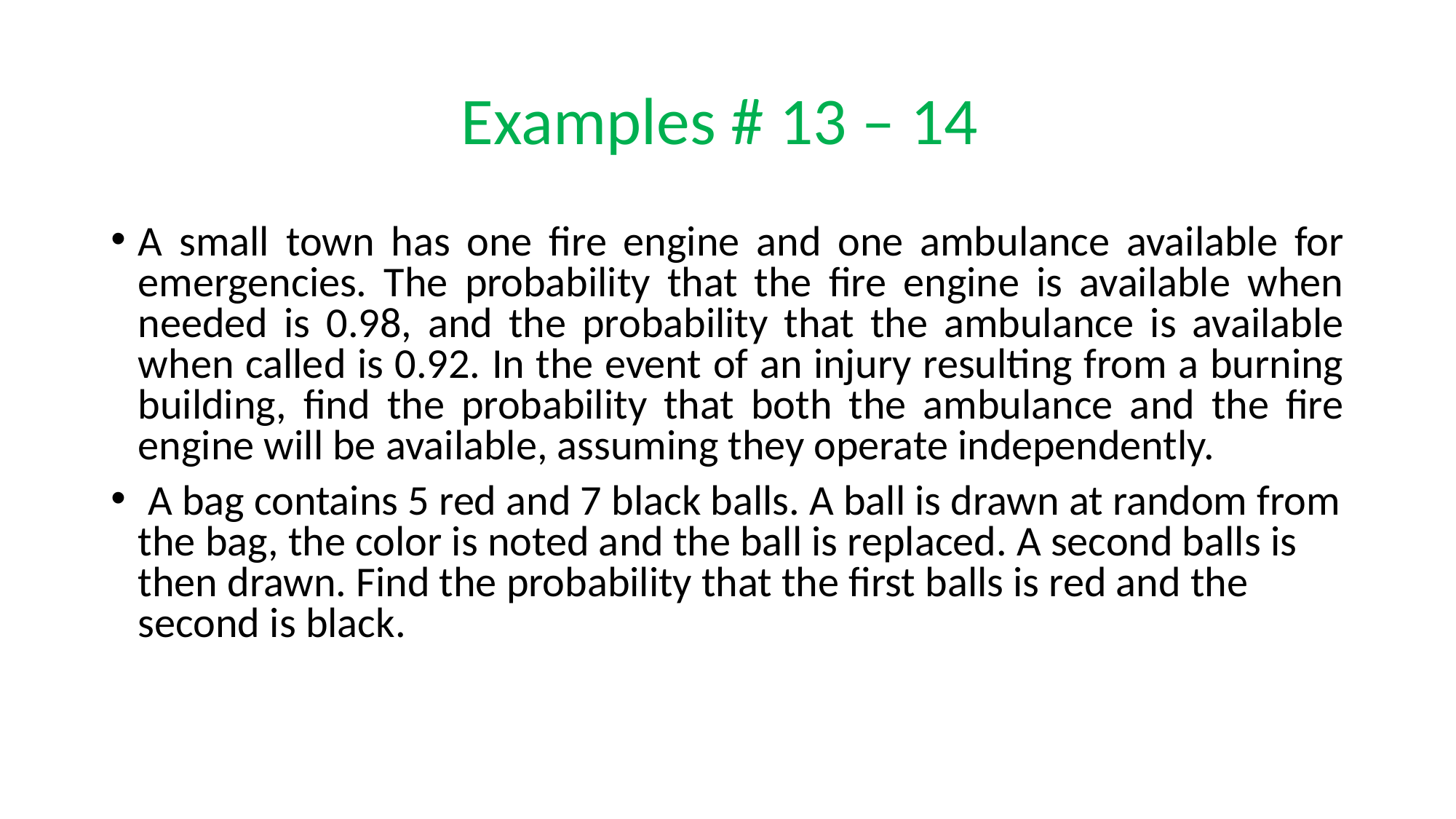

# Examples # 13 – 14
A small town has one fire engine and one ambulance available for emergencies. The probability that the fire engine is available when needed is 0.98, and the probability that the ambulance is available when called is 0.92. In the event of an injury resulting from a burning building, find the probability that both the ambulance and the fire engine will be available, assuming they operate independently.
 A bag contains 5 red and 7 black balls. A ball is drawn at random from the bag, the color is noted and the ball is replaced. A second balls is then drawn. Find the probability that the first balls is red and the second is black.